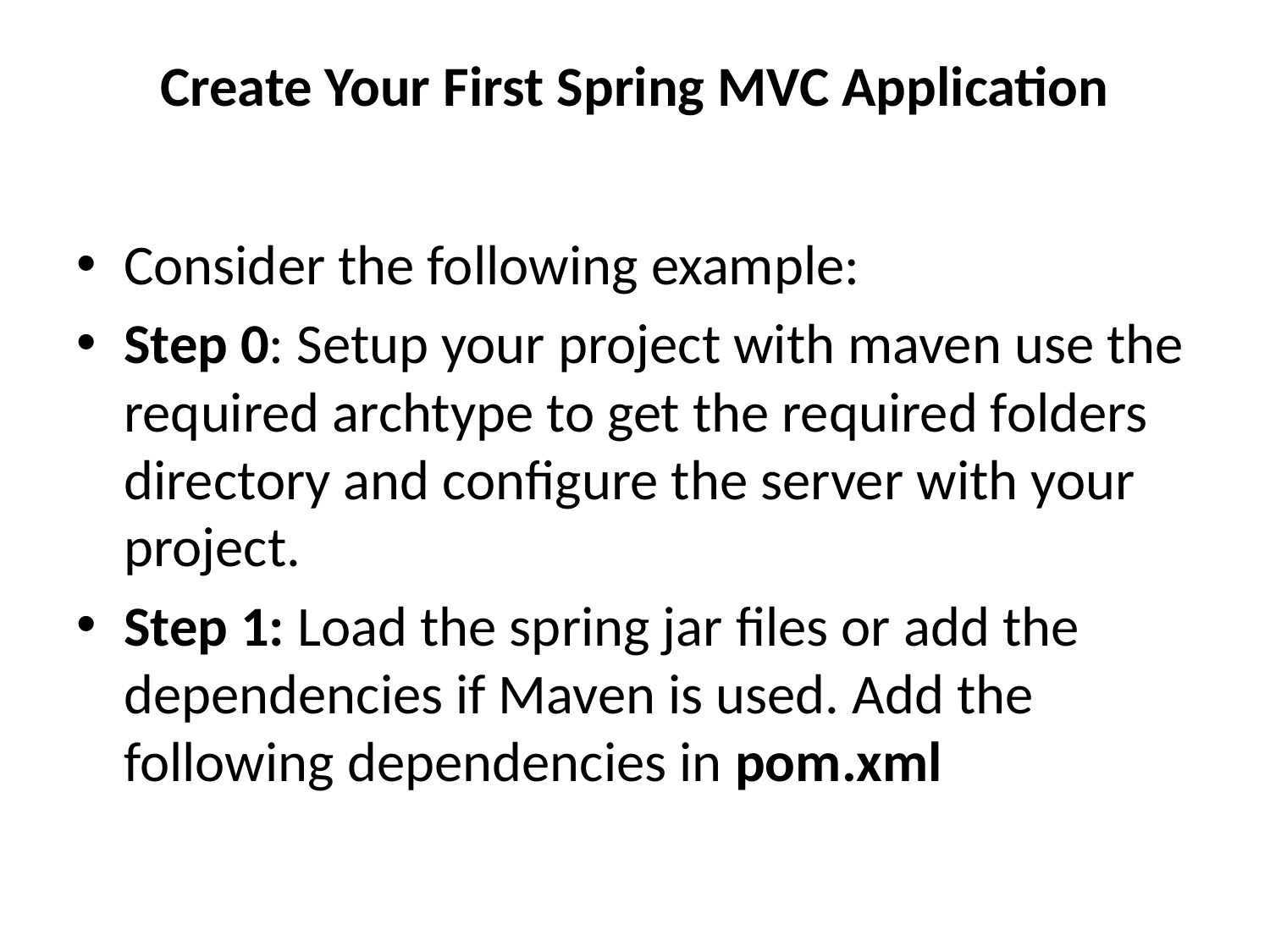

# Create Your First Spring MVC Application
Consider the following example:
Step 0: Setup your project with maven use the required archtype to get the required folders directory and configure the server with your project.
Step 1: Load the spring jar files or add the dependencies if Maven is used. Add the following dependencies in pom.xml